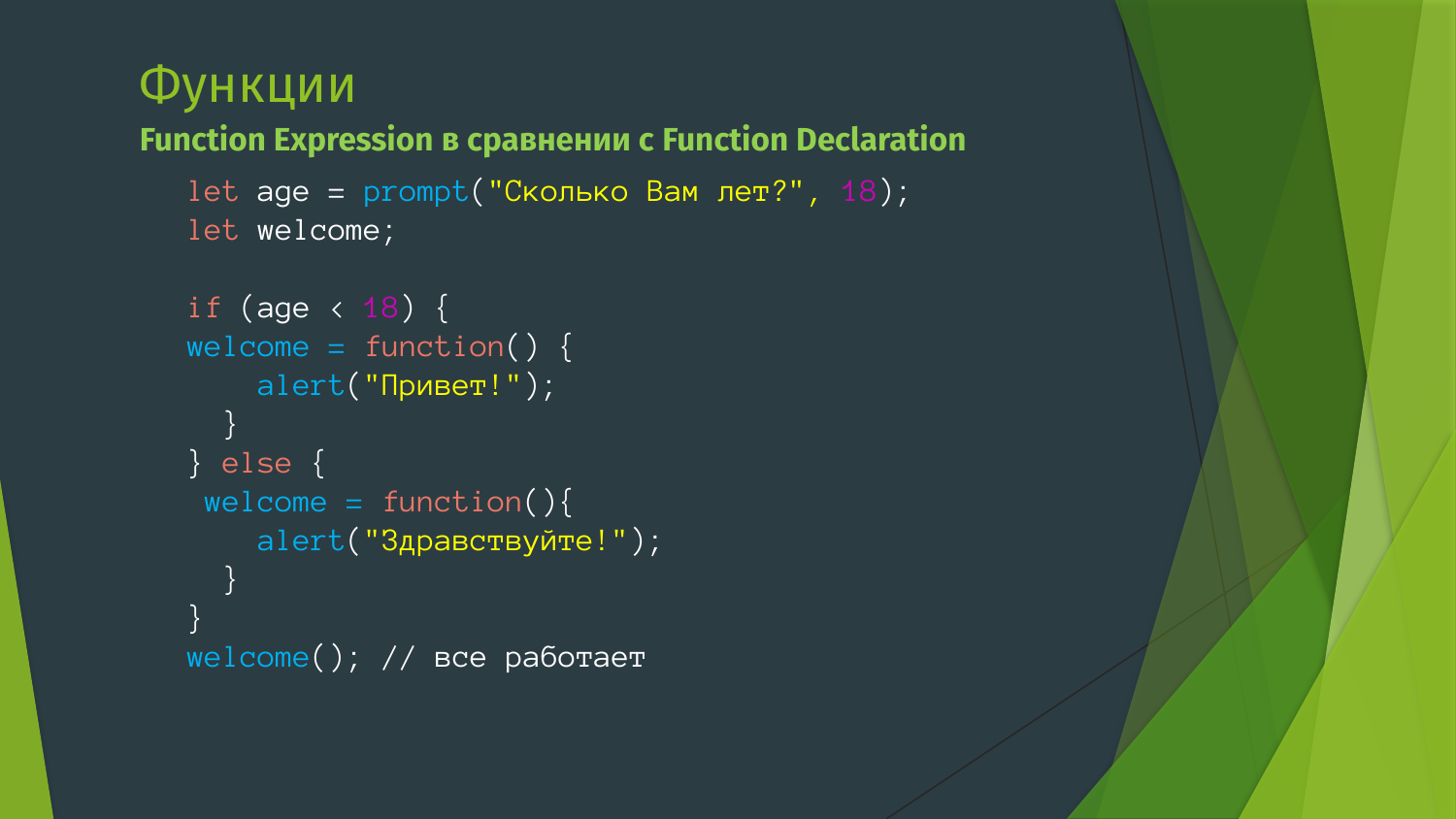

# Функции
Function Expression в сравнении с Function Declaration
let age = prompt("Сколько Вам лет?", 18);
let welcome;

if (age < 18) {
welcome = function() {
    alert("Привет!");
  }
} else {
 welcome = function(){
    alert("Здравствуйте!");
  }
}
welcome(); // все работает